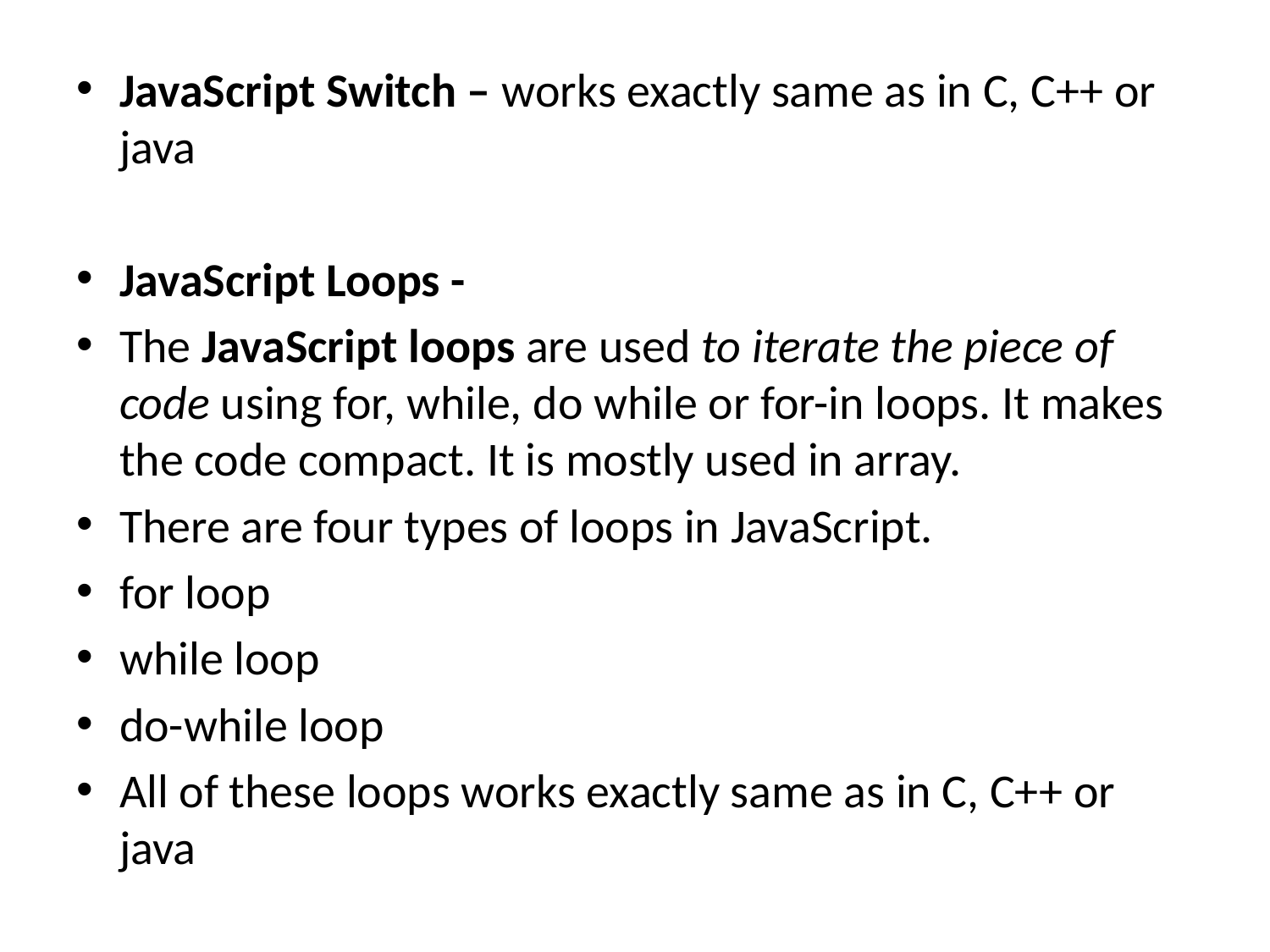

JavaScript Switch – works exactly same as in C, C++ or java

JavaScript Loops -
The JavaScript loops are used to iterate the piece of code using for, while, do while or for-in loops. It makes the code compact. It is mostly used in array.
There are four types of loops in JavaScript.
for loop
while loop
do-while loop
All of these loops works exactly same as in C, C++ or java